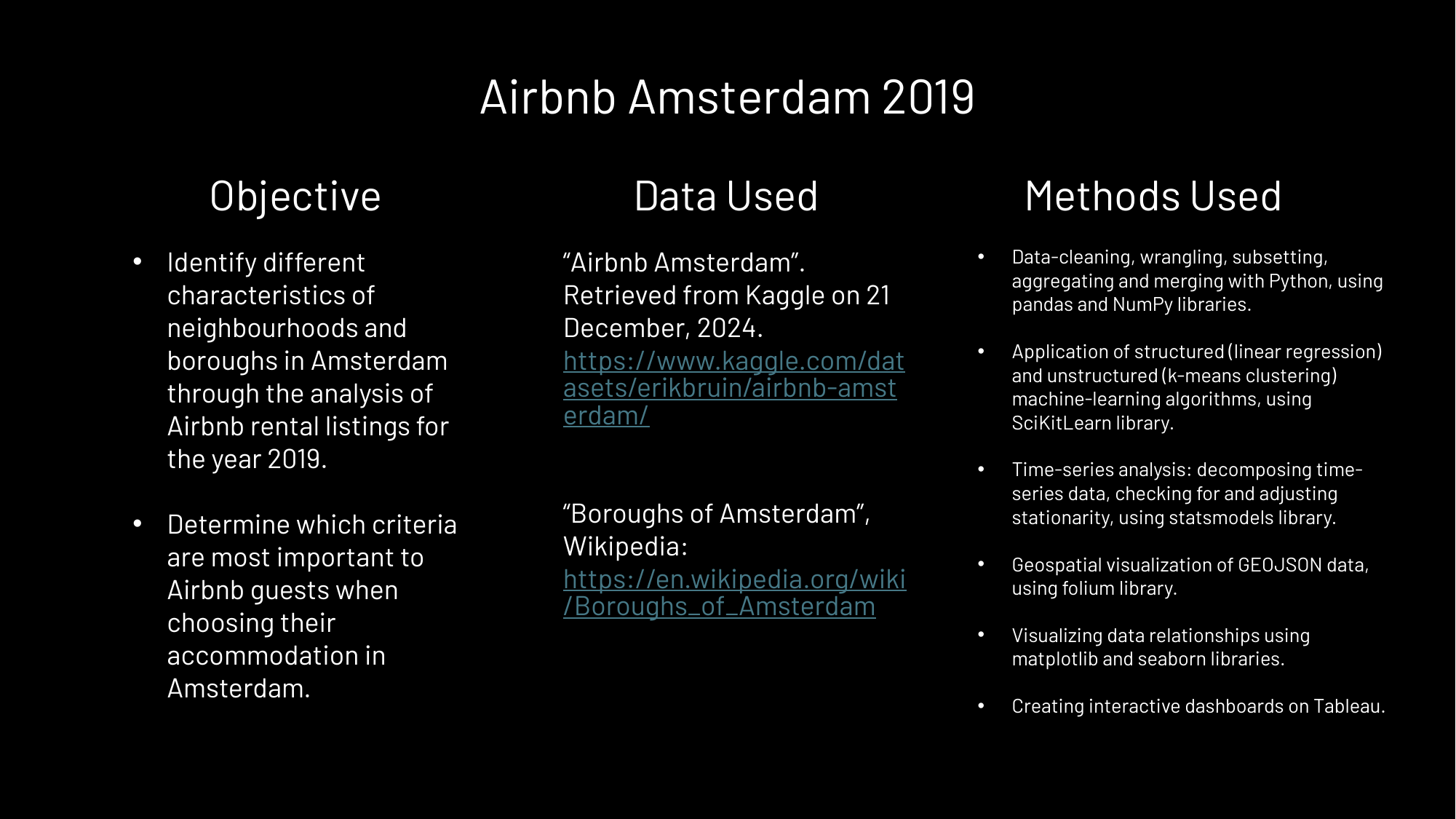

# Airbnb Amsterdam 2019
Objective
Data Used
Methods Used
“Airbnb Amsterdam”. Retrieved from Kaggle on 21 December, 2024. https://www.kaggle.com/datasets/erikbruin/airbnb-amsterdam/

“Boroughs of Amsterdam”, Wikipedia: https://en.wikipedia.org/wiki/Boroughs_of_Amsterdam
Data-cleaning, wrangling, subsetting, aggregating and merging with Python, using pandas and NumPy libraries.

Application of structured (linear regression) and unstructured (k-means clustering) machine-learning algorithms, using SciKitLearn library.

Time-series analysis: decomposing time-series data, checking for and adjusting stationarity, using statsmodels library.

Geospatial visualization of GEOJSON data, using folium library.

Visualizing data relationships using matplotlib and seaborn libraries.

Creating interactive dashboards on Tableau.

Identify different characteristics of neighbourhoods and boroughs in Amsterdam through the analysis of Airbnb rental listings for the year 2019.

Determine which criteria are most important to Airbnb guests when choosing their accommodation in Amsterdam.